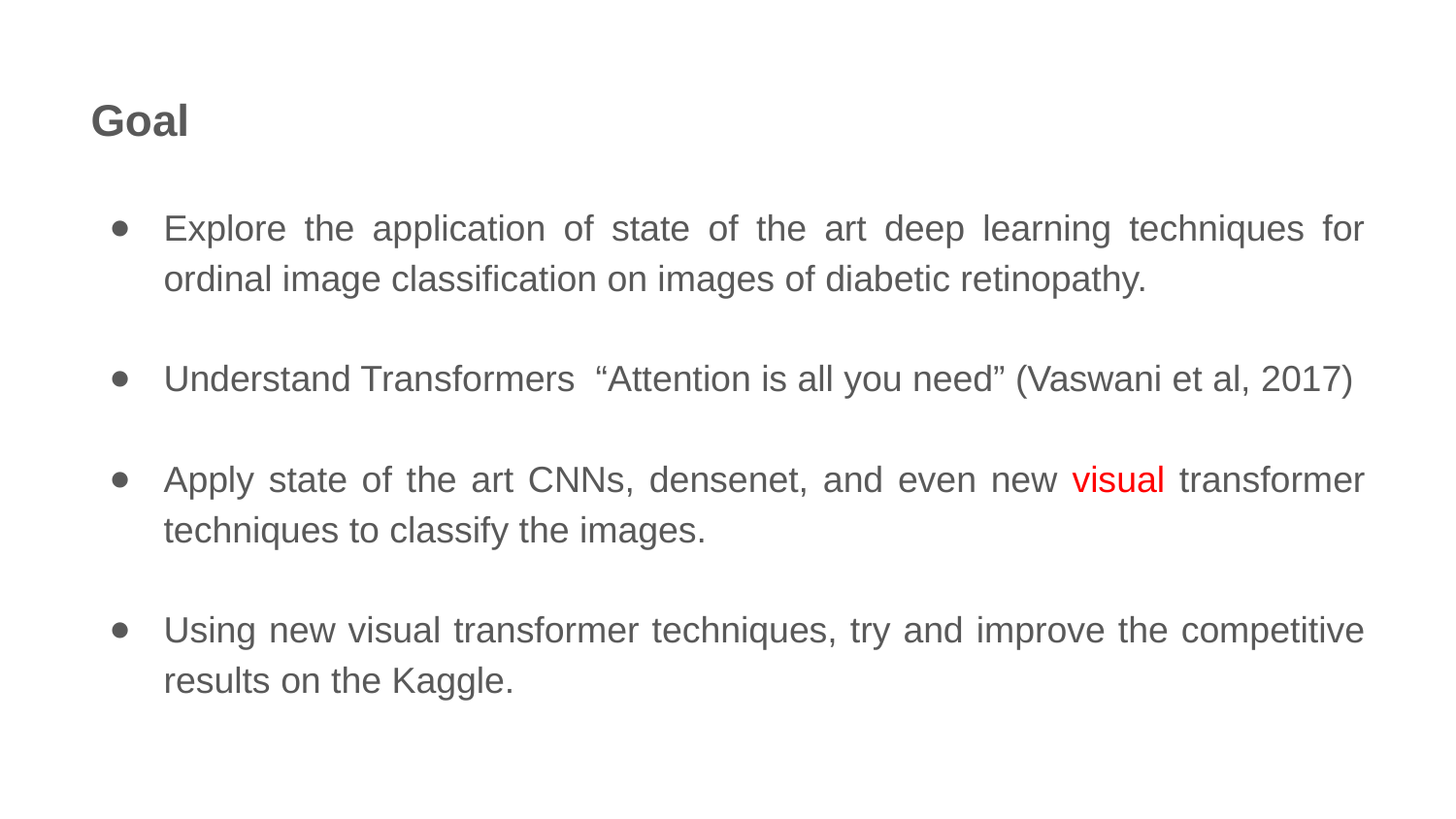

Goal

Explore the application of state of the art deep learning techniques for ordinal image classification on images of diabetic retinopathy.

Understand Transformers  “Attention is all you need” (Vaswani et al, 2017)

Apply state of the art CNNs, densenet, and even new visual transformer techniques to classify the images.

Using new visual transformer techniques, try and improve the competitive results on the Kaggle.